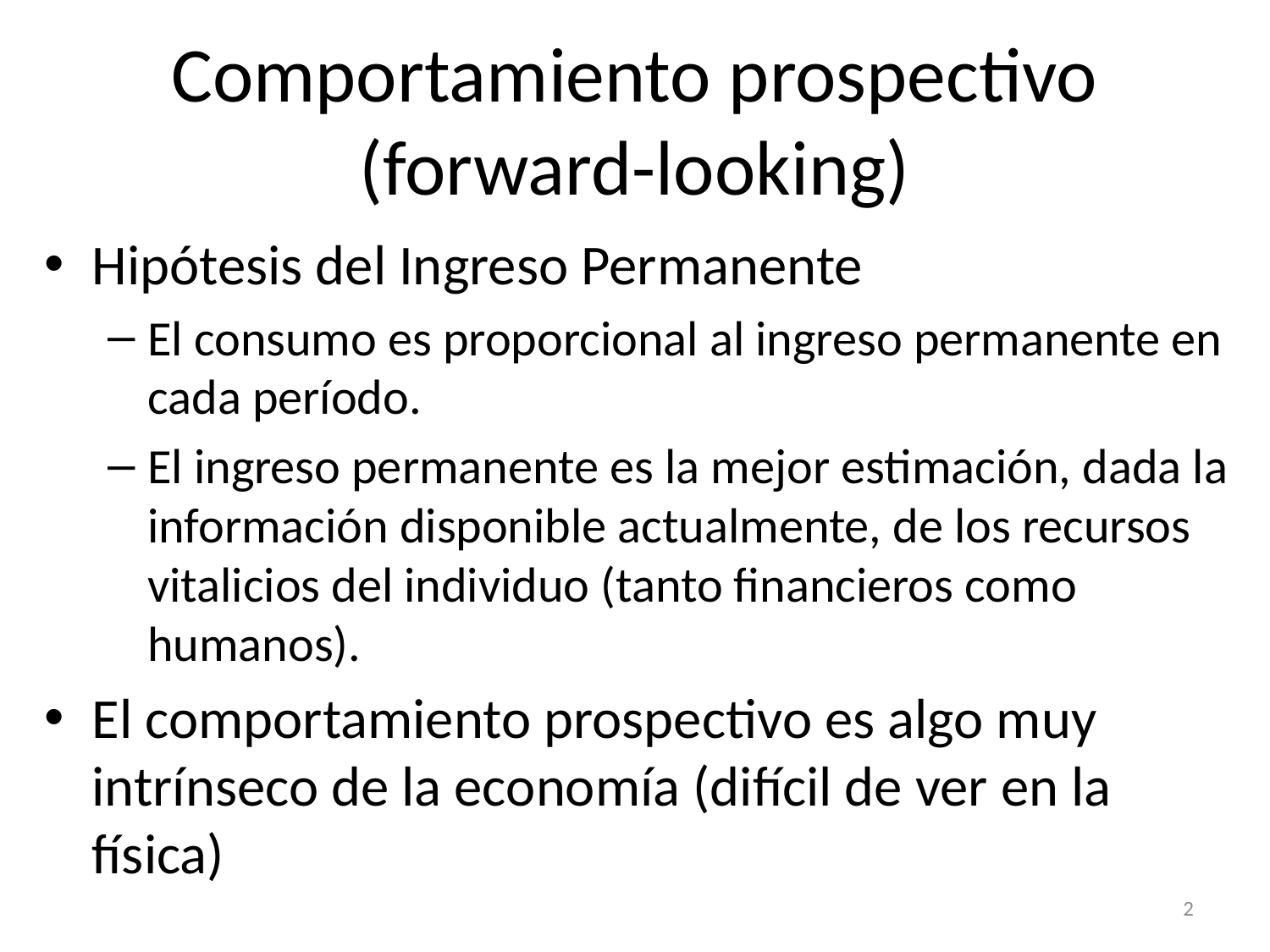

# Comportamiento prospectivo (forward-looking)
Hipótesis del Ingreso Permanente
El consumo es proporcional al ingreso permanente en cada período.
El ingreso permanente es la mejor estimación, dada la información disponible actualmente, de los recursos vitalicios del individuo (tanto financieros como humanos).
El comportamiento prospectivo es algo muy intrínseco de la economía (difícil de ver en la física)
2